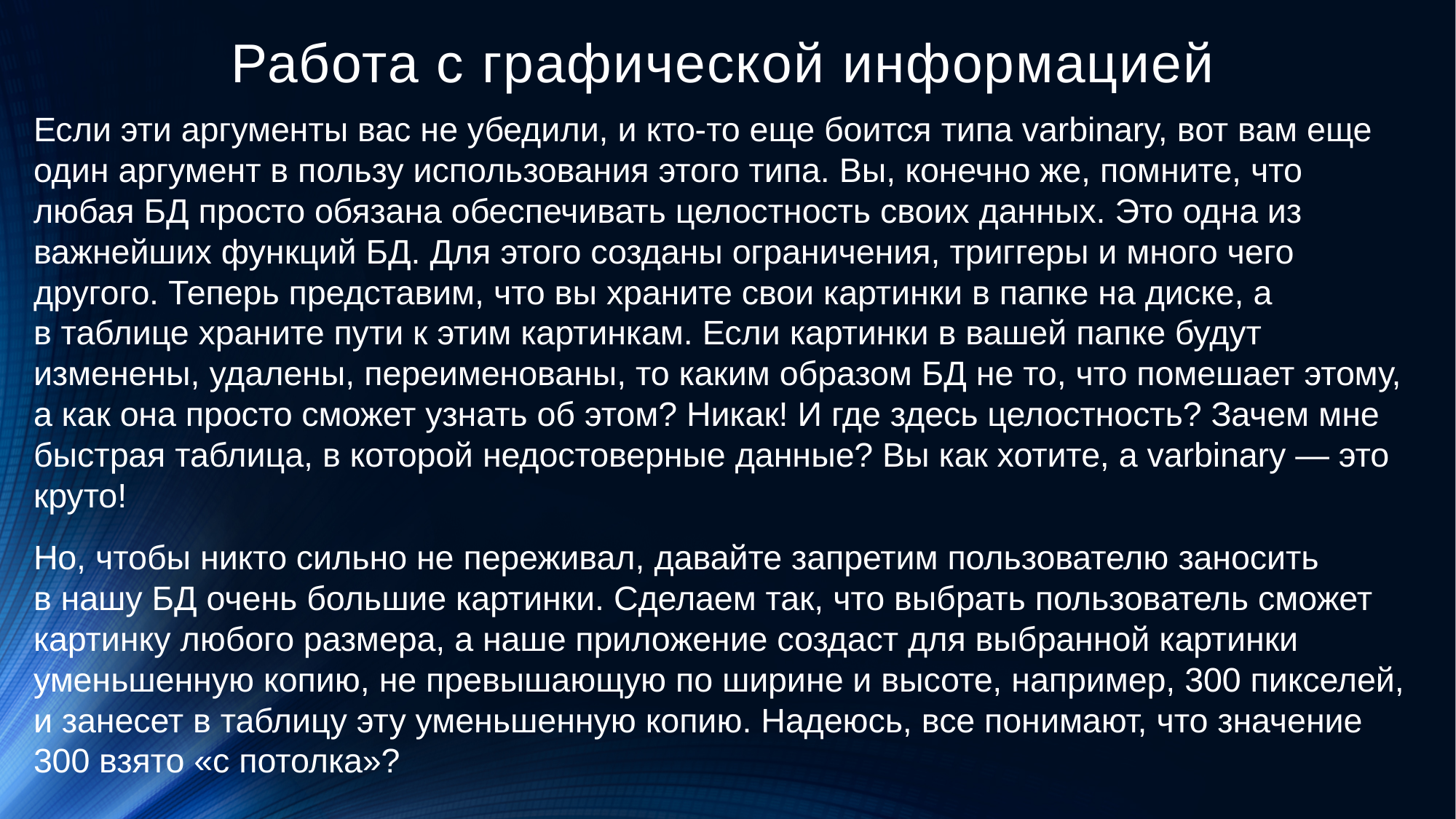

# Работа с графической информацией
Если эти аргументы вас не убедили, и кто-то еще боится типа varbinary, вот вам еще один аргумент в пользу использования этого типа. Вы, конечно же, помните, что любая БД просто обязана обеспечивать целостность своих данных. Это одна из важнейших функций БД. Для этого созданы ограничения, триггеры и много чего другого. Теперь представим, что вы храните свои картинки в папке на диске, а в таблице храните пути к этим картинкам. Если картинки в вашей папке будут изменены, удалены, переименованы, то каким образом БД не то, что помешает этому, а как она просто сможет узнать об этом? Никак! И где здесь целостность? Зачем мне быстрая таблица, в которой недостоверные данные? Вы как хотите, а varbinary — это круто!
Но, чтобы никто сильно не переживал, давайте запретим пользователю заносить в нашу БД очень большие картинки. Сделаем так, что выбрать пользователь сможет картинку любого размера, а наше приложение создаст для выбранной картинки уменьшенную копию, не превышающую по ширине и высоте, например, 300 пикселей, и занесет в таблицу эту уменьшенную копию. Надеюсь, все понимают, что значение 300 взято «с потолка»?